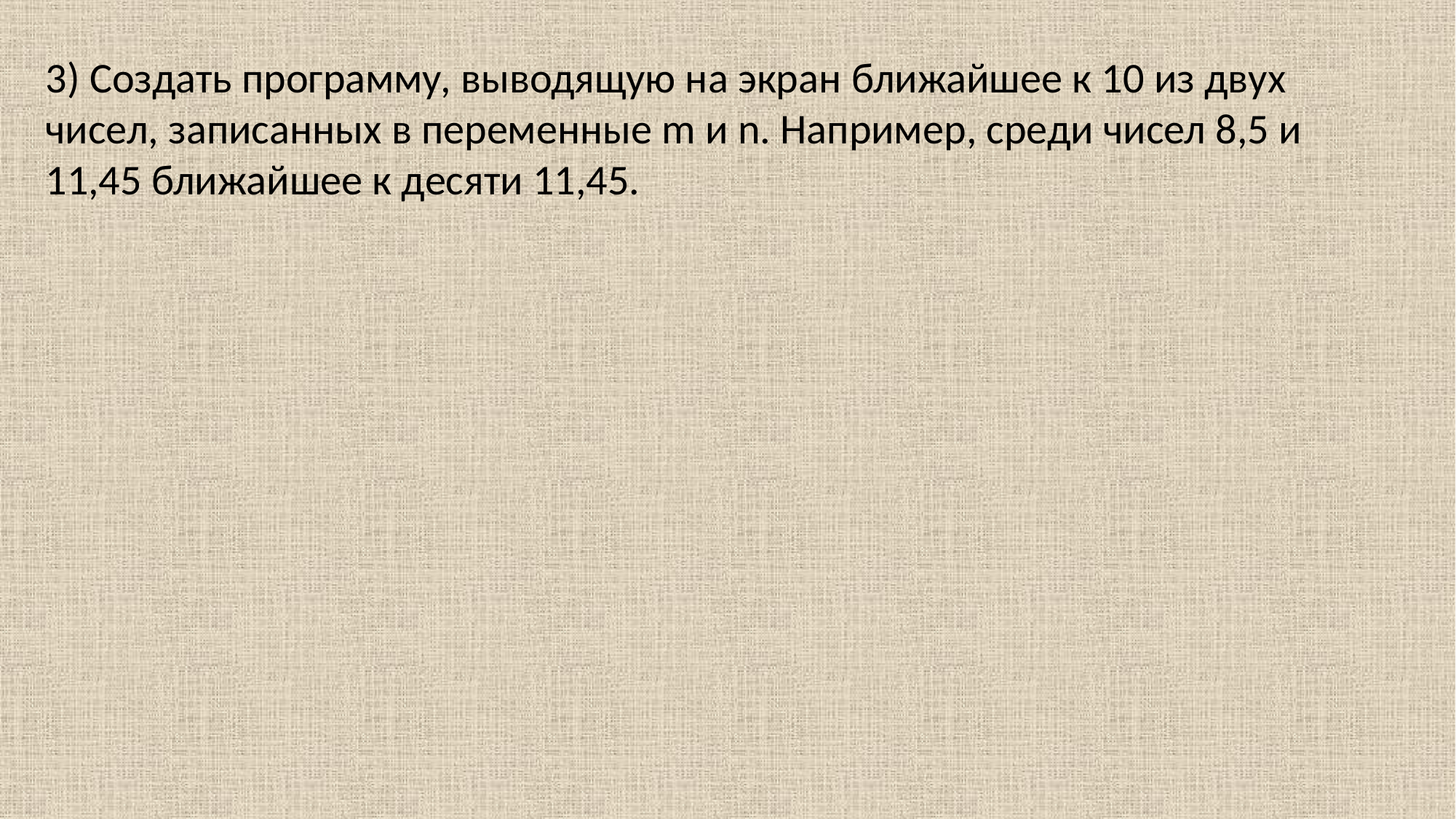

3) Создать программу, выводящую на экран ближайшее к 10 из двух чисел, записанных в переменные m и n. Например, среди чисел 8,5 и 11,45 ближайшее к десяти 11,45.